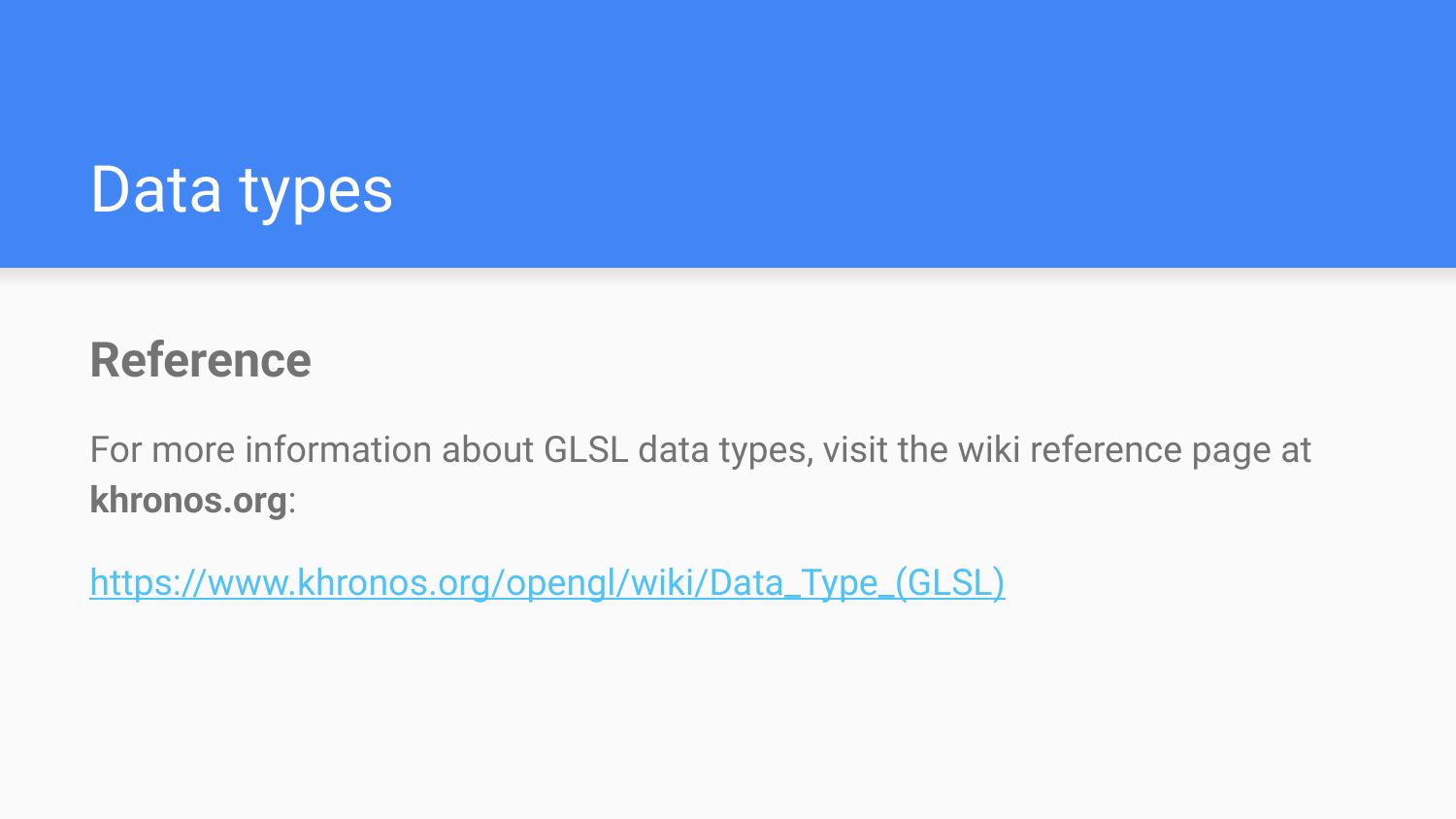

# Data types
Reference
For more information about GLSL data types, visit the wiki reference page at khronos.org:
https://www.khronos.org/opengl/wiki/Data_Type_(GLSL)